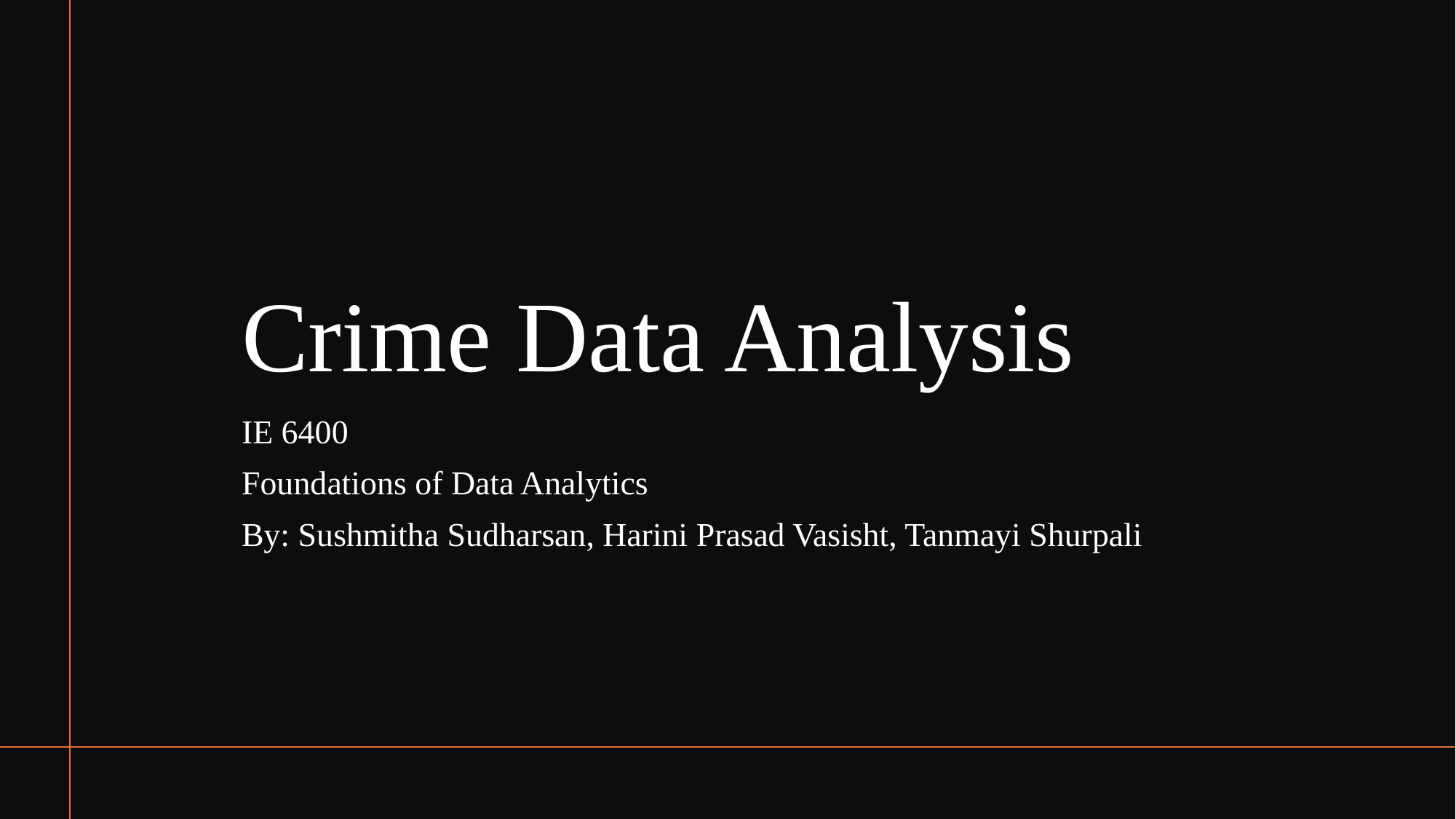

# Crime Data Analysis
IE 6400
Foundations of Data Analytics
By: Sushmitha Sudharsan, Harini Prasad Vasisht, Tanmayi Shurpali